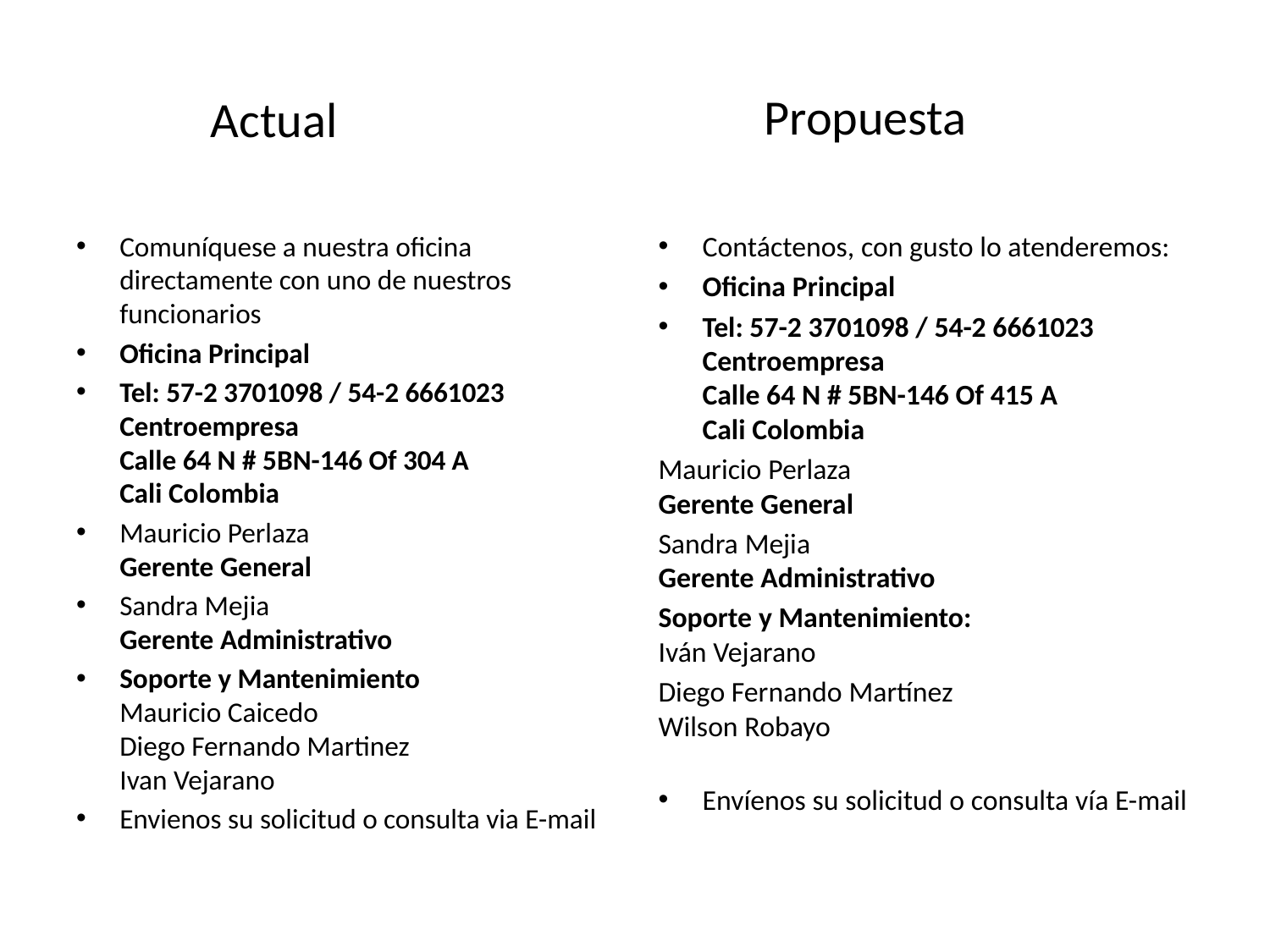

Propuesta
Actual
Comuníquese a nuestra oficina directamente con uno de nuestros funcionarios
Oficina Principal
Tel: 57-2 3701098 / 54-2 6661023
Centroempresa
Calle 64 N # 5BN-146 Of 304 A
Cali Colombia
Mauricio Perlaza
Gerente General
Sandra Mejia
Gerente Administrativo
Soporte y Mantenimiento
Mauricio Caicedo
Diego Fernando Martinez
Ivan Vejarano
Envienos su solicitud o consulta via E-mail

Contáctenos, con gusto lo atenderemos:
Oficina Principal
Tel: 57-2 3701098 / 54-2 6661023
Centroempresa
Calle 64 N # 5BN-146 Of 415 A
Cali Colombia
Mauricio Perlaza
Gerente General
Sandra Mejia
Gerente Administrativo
Soporte y Mantenimiento:
Iván Vejarano
Diego Fernando Martínez
Wilson Robayo
Envíenos su solicitud o consulta vía E-mail